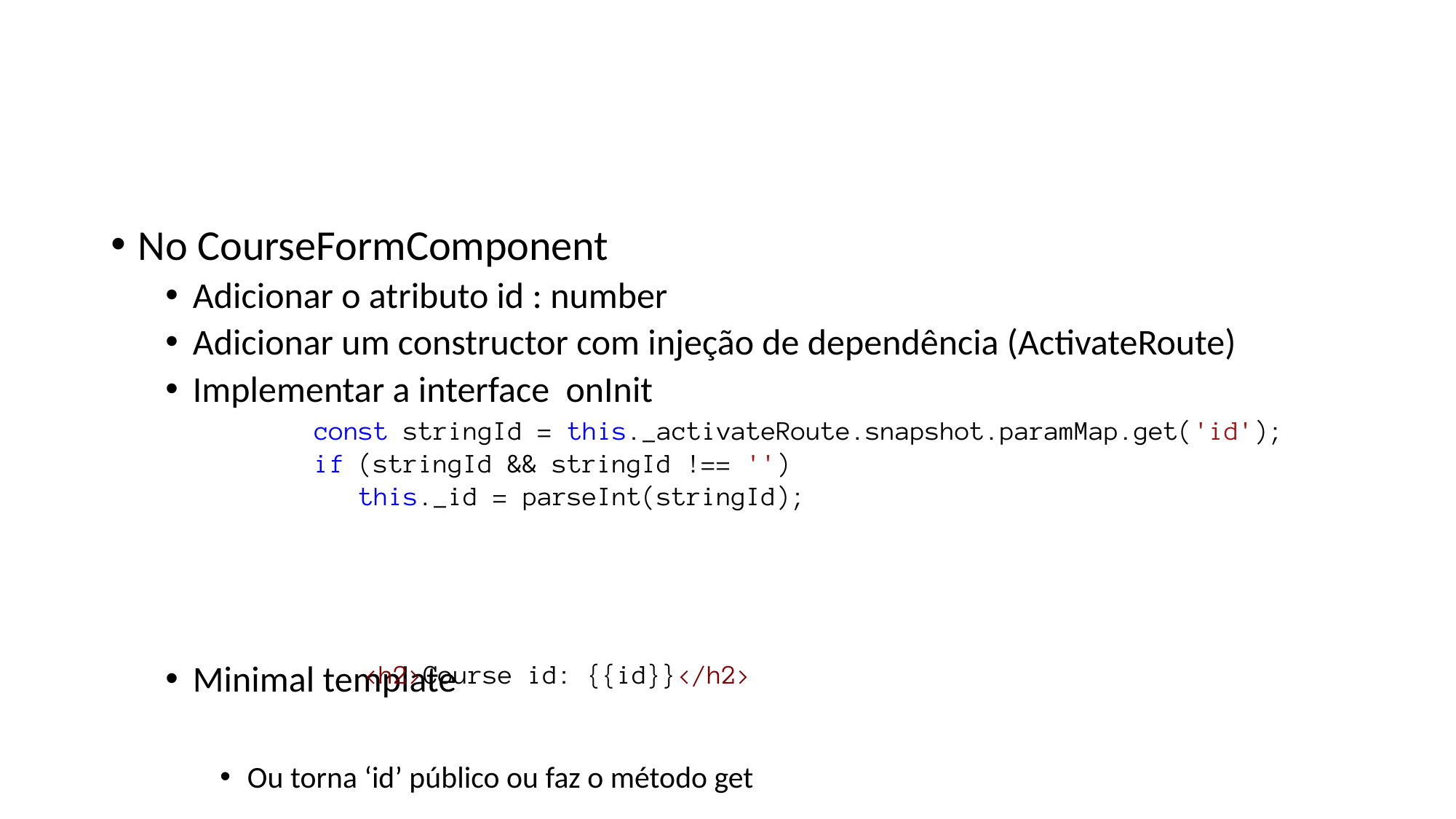

#
No CourseFormComponent
Adicionar o atributo id : number
Adicionar um constructor com injeção de dependência (ActivateRoute)
Implementar a interface  onInit

Minimal template

Ou torna ‘id’ público ou faz o método get
 const stringId = this._activateRoute.snapshot.paramMap.get('id');
 if (stringId && stringId !== '')
    this._id = parseInt(stringId);
<h2>Course id: {{id}}</h2>